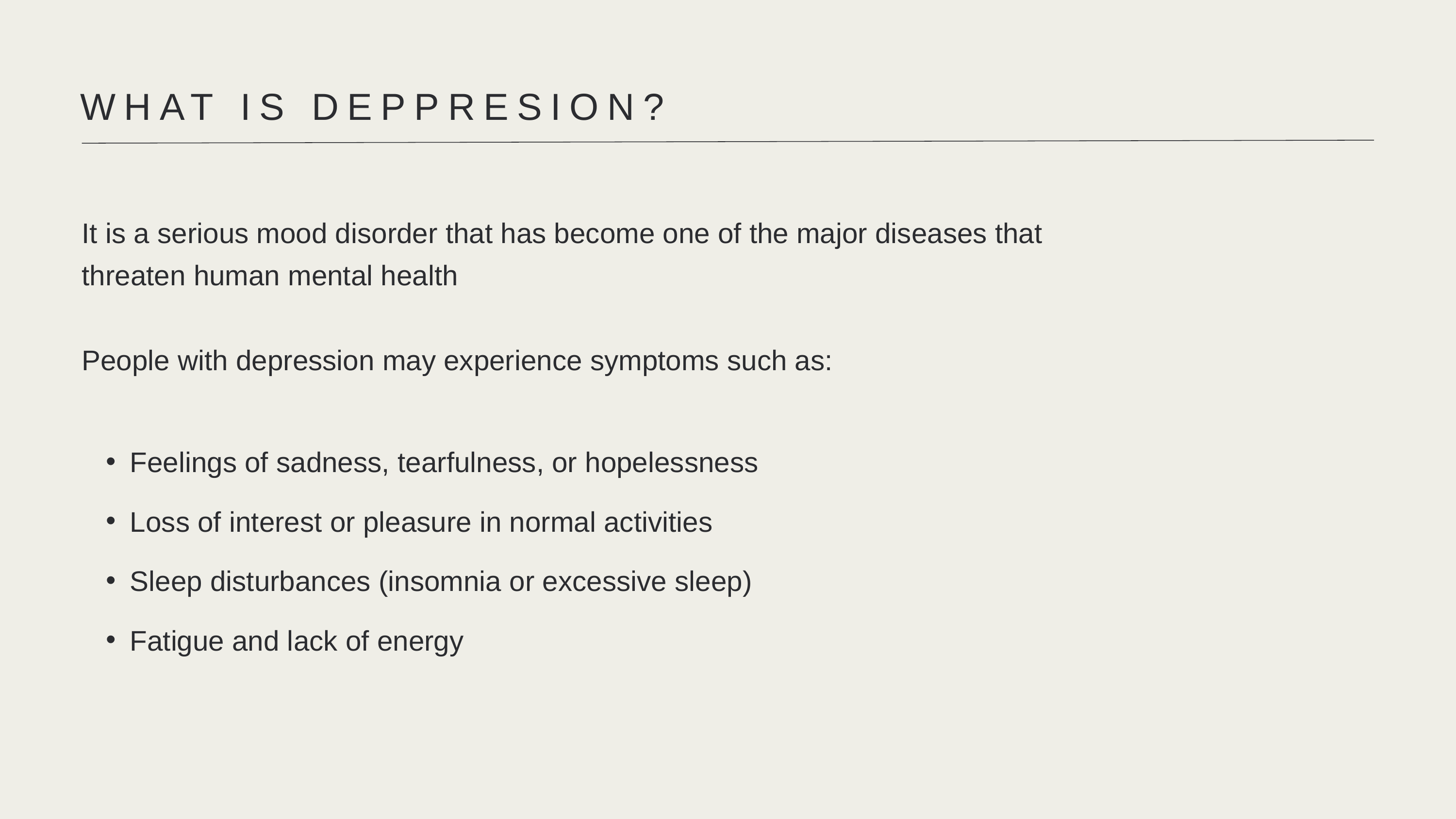

WHAT IS DEPPRESION?

It is a serious mood disorder that has become one of the major diseases that threaten human mental health

People with depression may experience symptoms such as:

Feelings of sadness, tearfulness, or hopelessness
Loss of interest or pleasure in normal activities
Sleep disturbances (insomnia or excessive sleep)
Fatigue and lack of energy